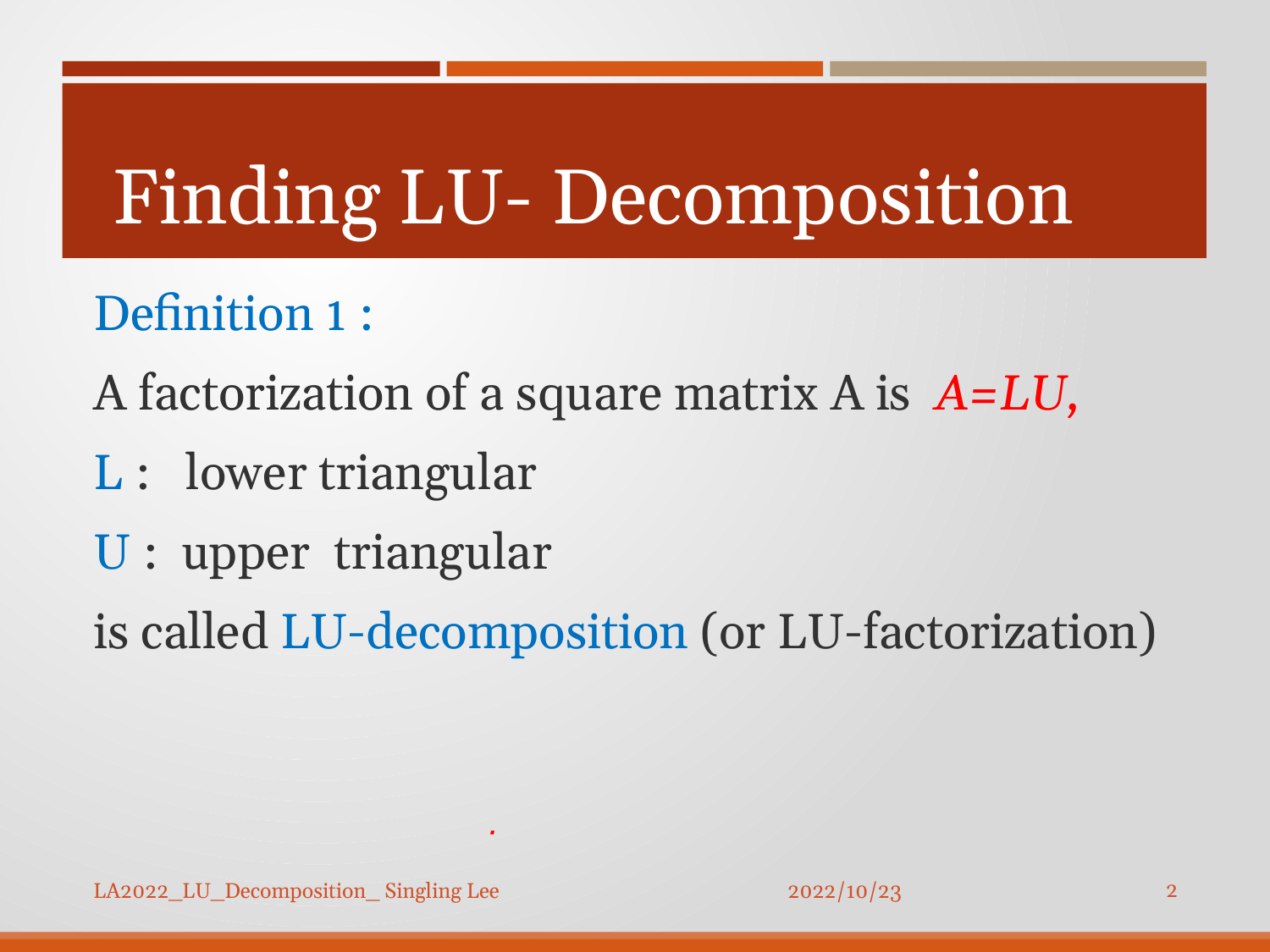

# Finding LU- Decomposition
Definition 1 :
A factorization of a square matrix A is  A=LU,
L :   lower triangular
U :  upper  triangular
is called LU-decomposition (or LU-factorization)

.
2
LA2022_LU_Decomposition_ Singling Lee
2022/10/23